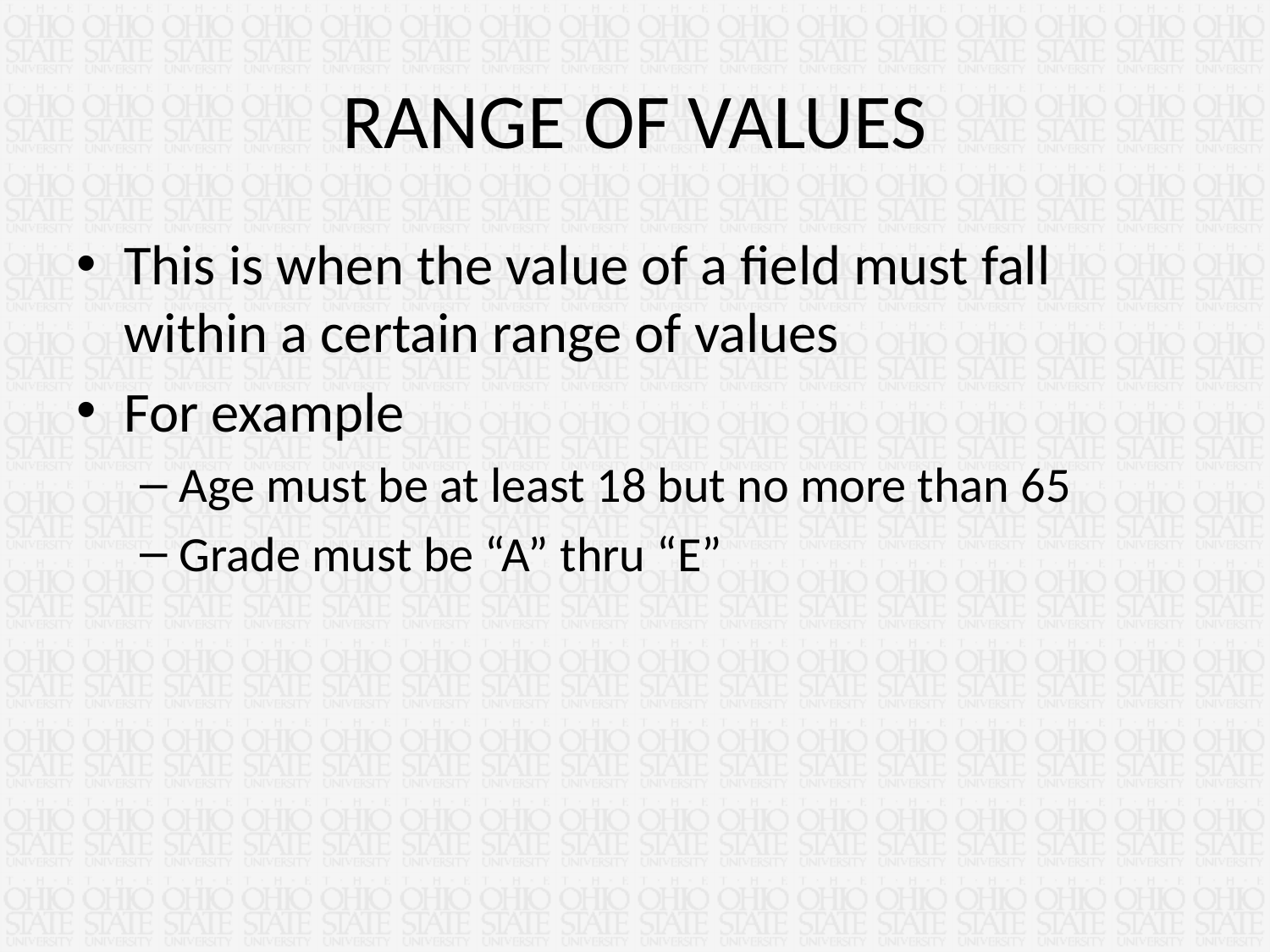

# RANGE OF VALUES
This is when the value of a field must fall within a certain range of values
For example
Age must be at least 18 but no more than 65
Grade must be “A” thru “E”